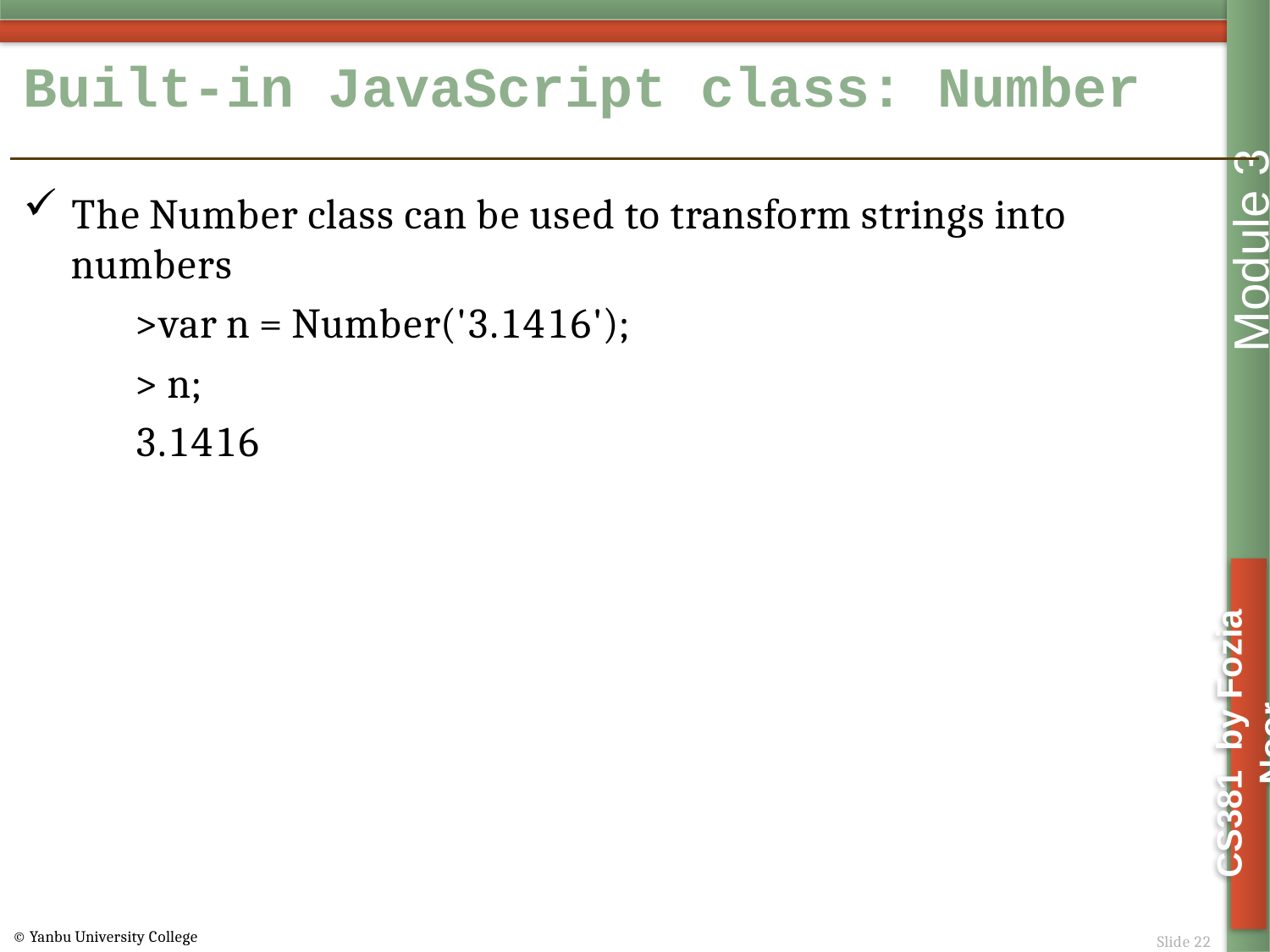

# Built-in JavaScript class: Number
The Number class can be used to transform strings into numbers
>var n = Number('3.1416');
> n;
3.1416

 Slide 22